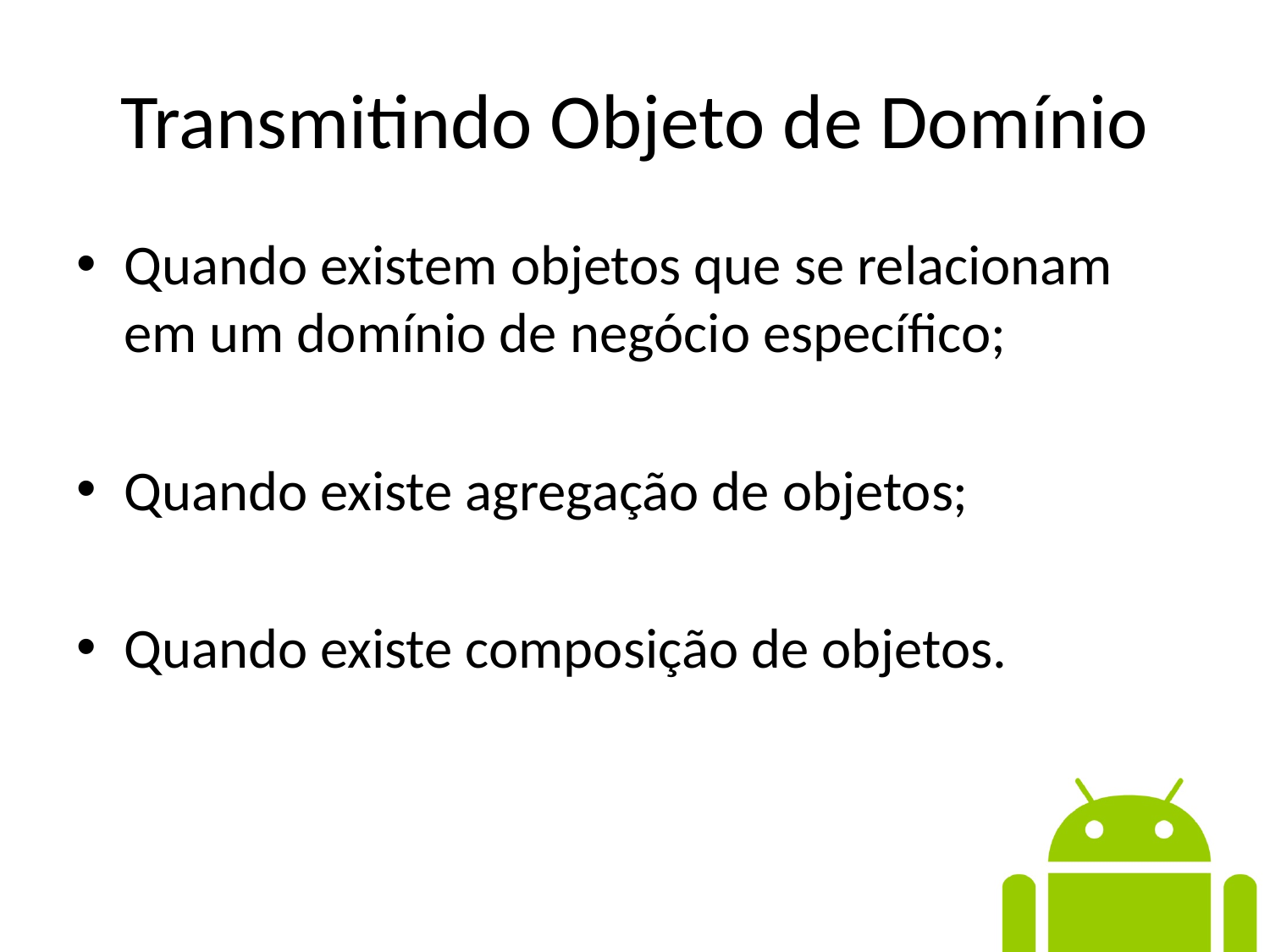

# Transmitindo Objeto de Domínio
Quando existem objetos que se relacionam em um domínio de negócio específico;

Quando existe agregação de objetos;

Quando existe composição de objetos.